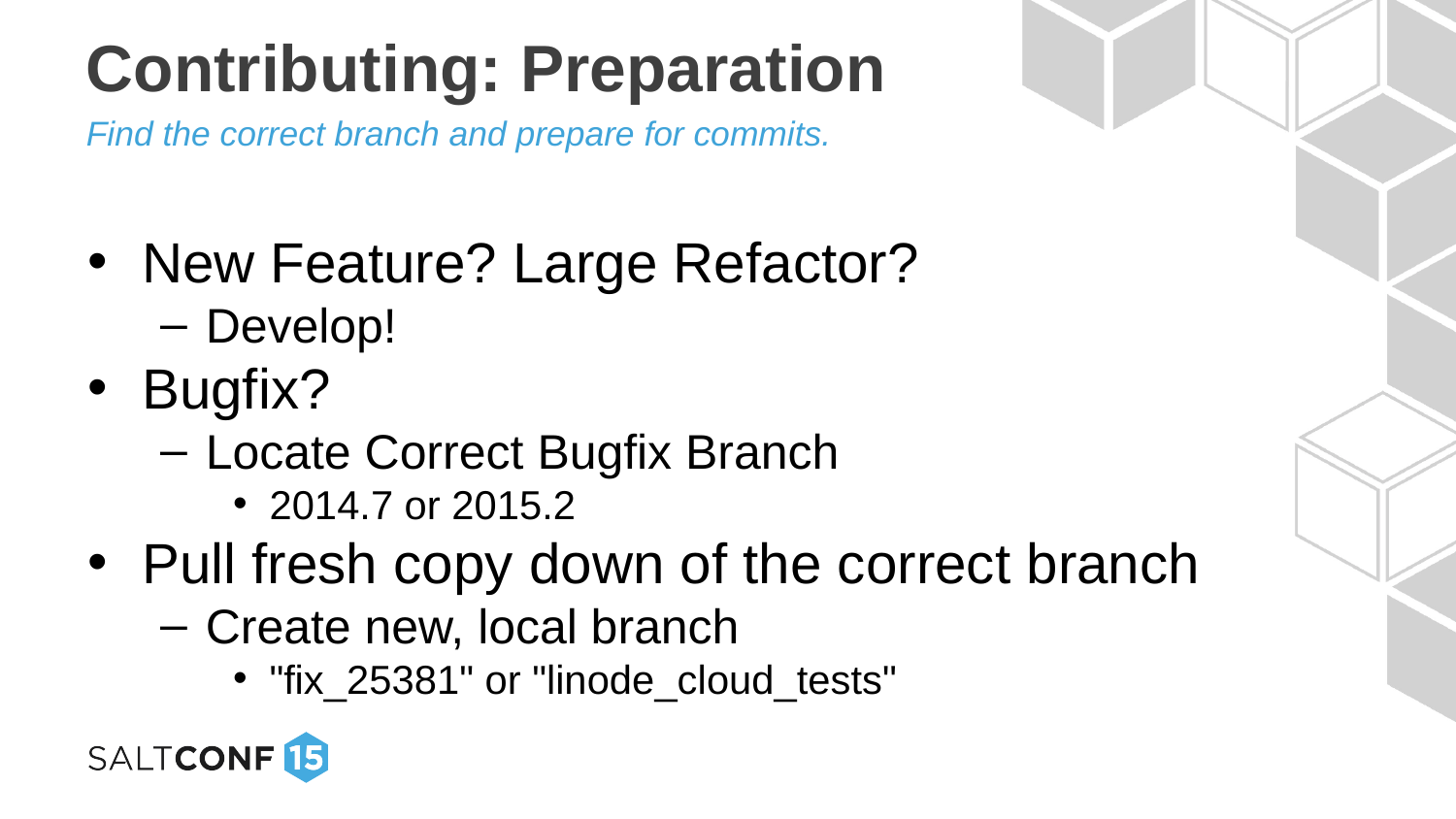

# Contributing: Preparation
Find the correct branch and prepare for commits.
New Feature? Large Refactor?
Develop!
Bugfix?
Locate Correct Bugfix Branch
2014.7 or 2015.2
Pull fresh copy down of the correct branch
Create new, local branch
"fix_25381" or "linode_cloud_tests"